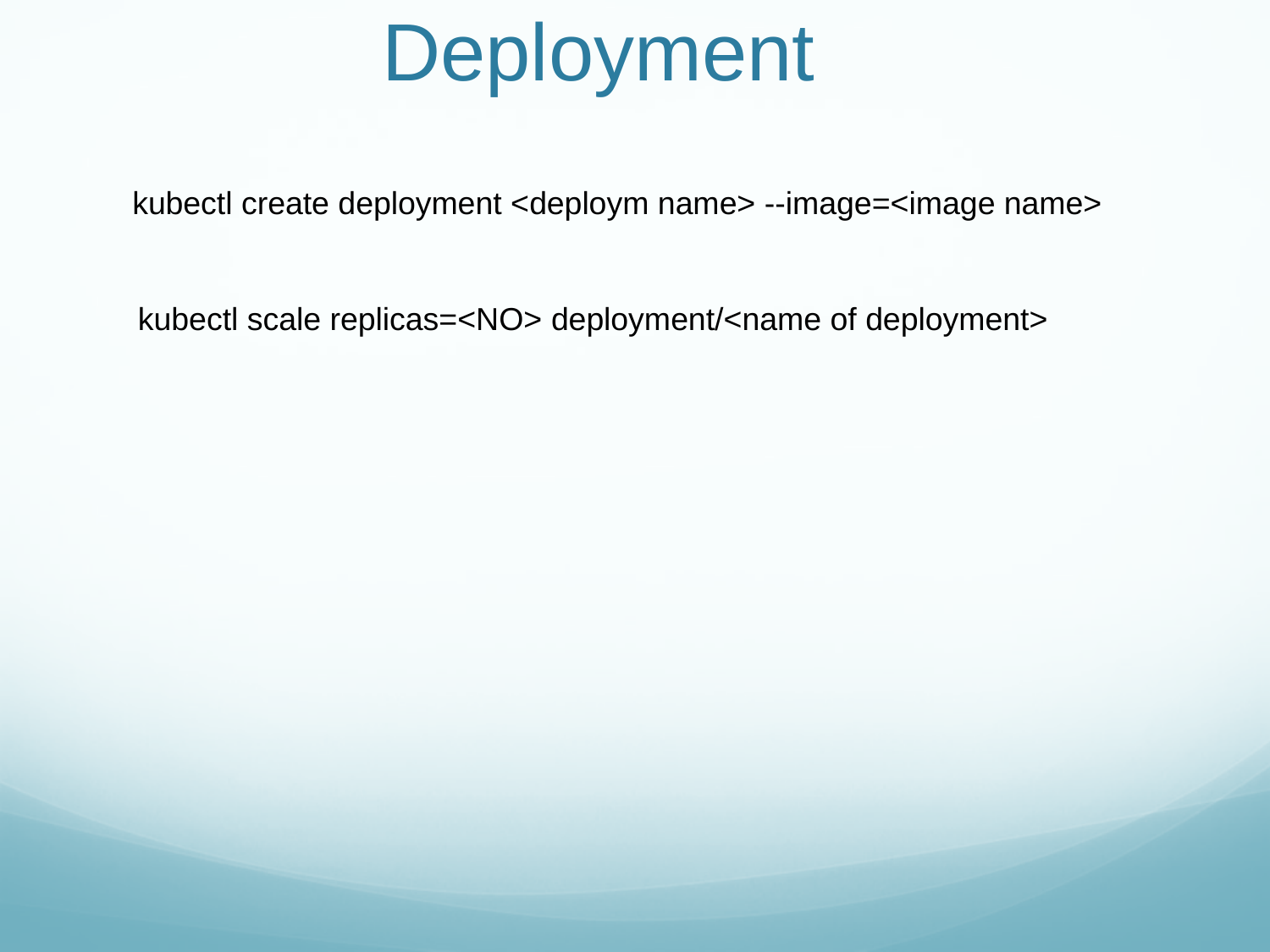

# Deployment
kubectl create deployment <deploym name> --image=<image name>
kubectl scale replicas=<NO> deployment/<name of deployment>